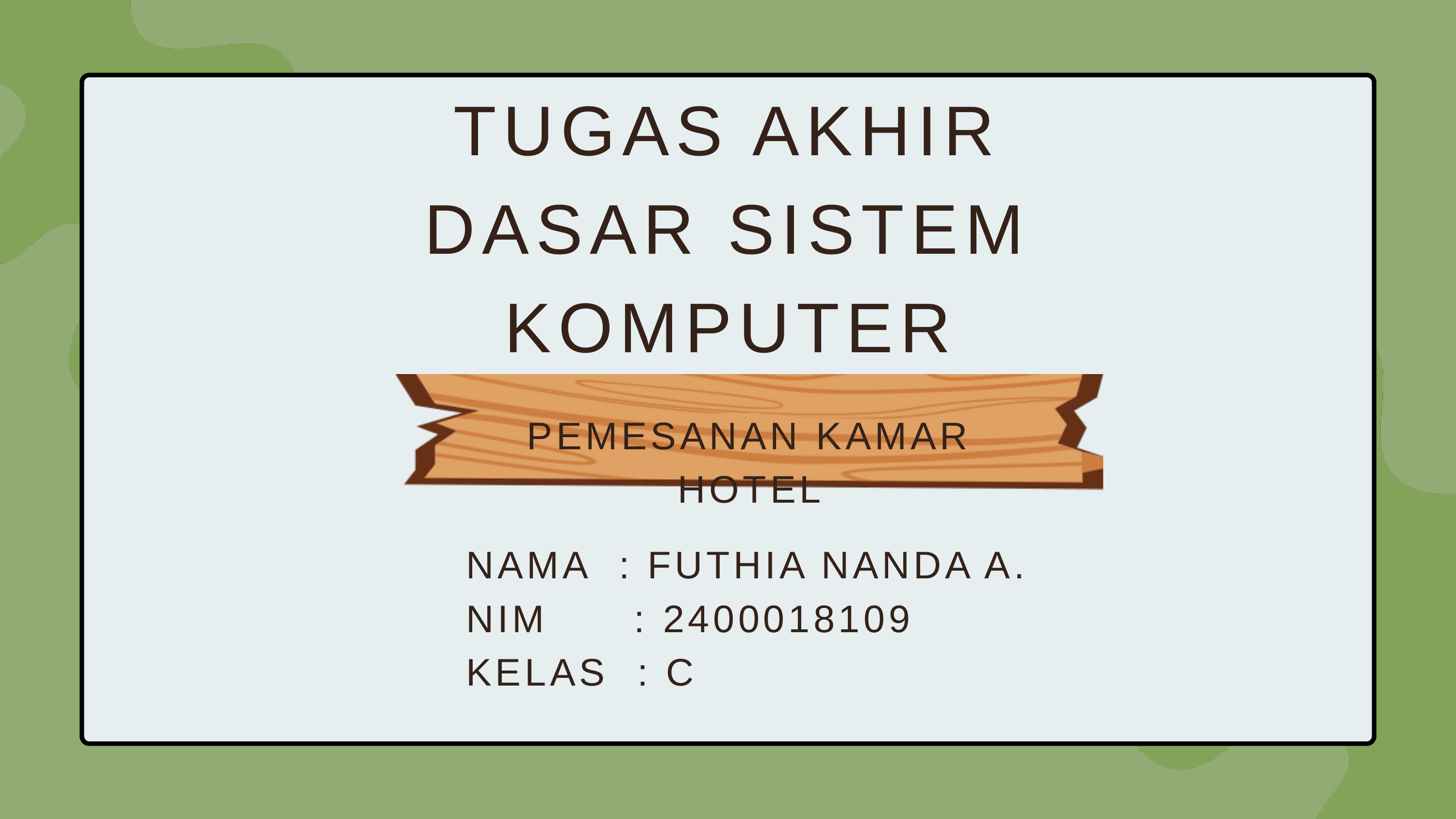

TUGAS AKHIR DASAR SISTEM KOMPUTER

PEMESANAN KAMAR HOTEL
NAMA  : FUTHIA NANDA A.
NIM      : 2400018109
KELAS  : C